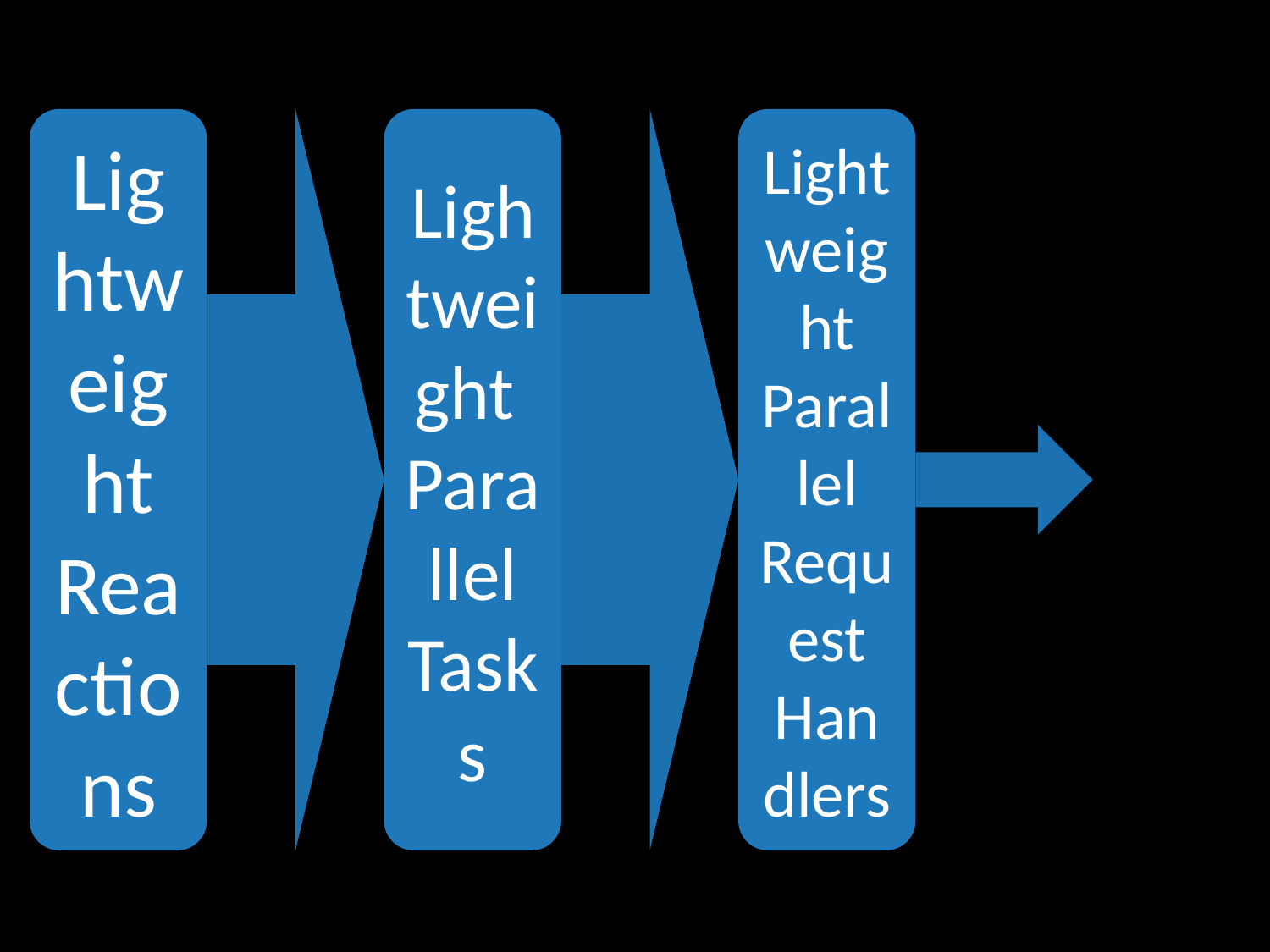

#
Lightweight Reactions
Lightweight
Parallel
Tasks
Lightweight Parallel Request Handlers
Lightweight
Parallel
Agents